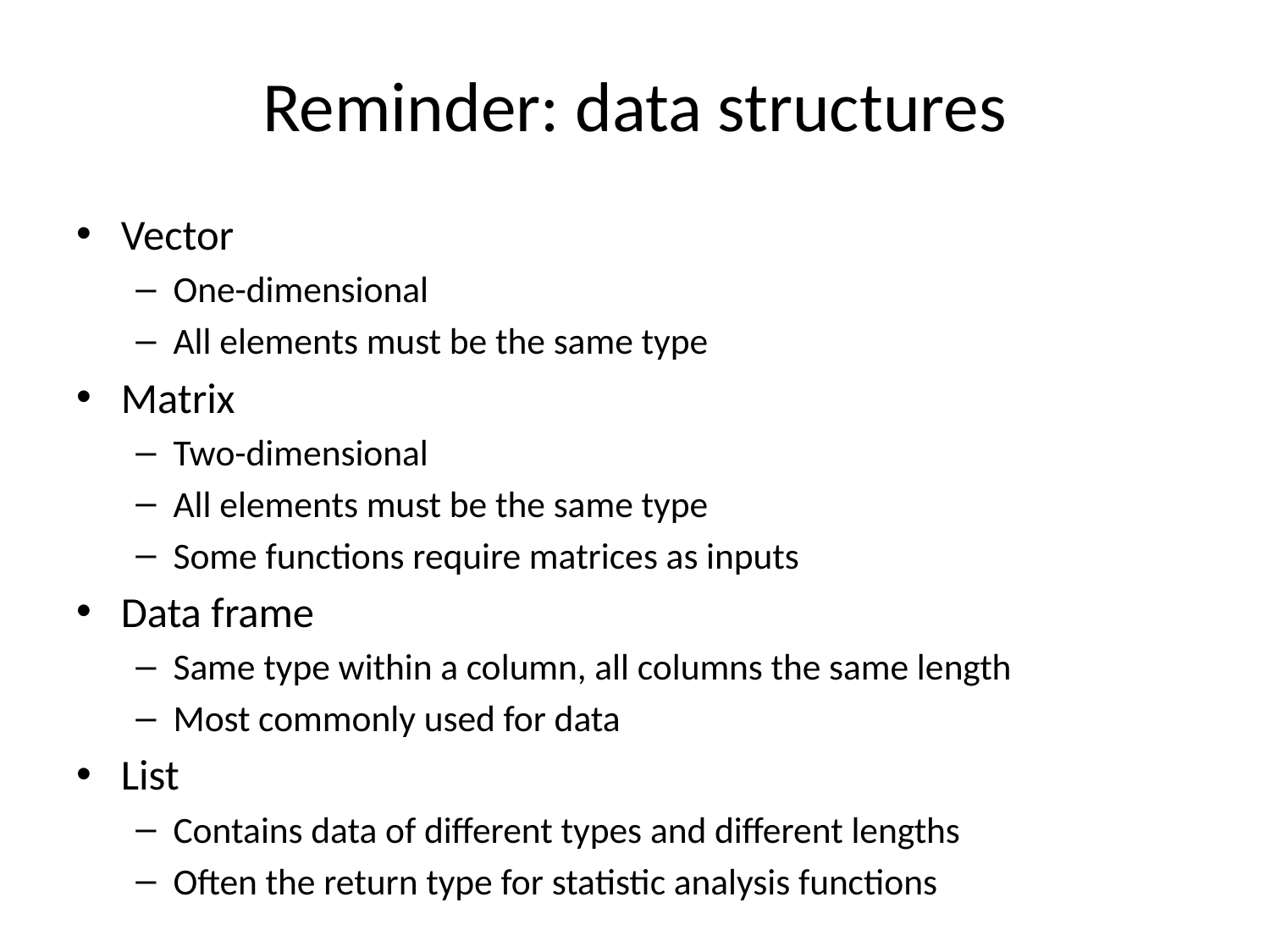

# Reminder: data structures
Vector
One-dimensional
All elements must be the same type
Matrix
Two-dimensional
All elements must be the same type
Some functions require matrices as inputs
Data frame
Same type within a column, all columns the same length
Most commonly used for data
List
Contains data of different types and different lengths
Often the return type for statistic analysis functions